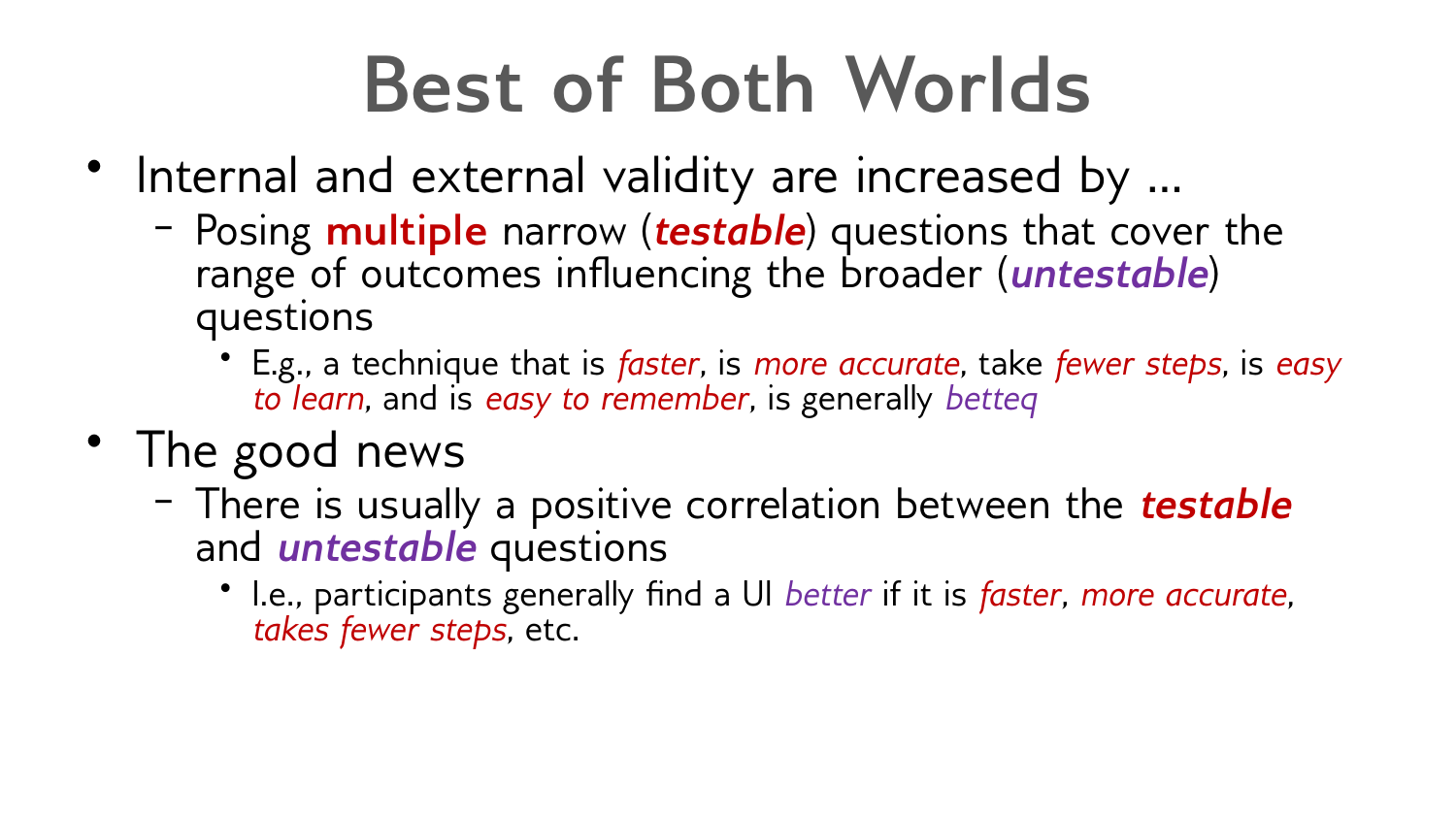

# Best of Both Worlds
Internal and external validity are increased by …
Posing multiple narrow (testable) questions that cover the range of outcomes influencing the broader (untestable) questions
E.g., a technique that is faster, is more accurate, take fewer steps, is easy to learn, and is easy to remember, is generally betteq
The good news
There is usually a positive correlation between the testable and untestable questions
I.e., participants generally find a UI better if it is faster, more accurate, takes fewer steps, etc.